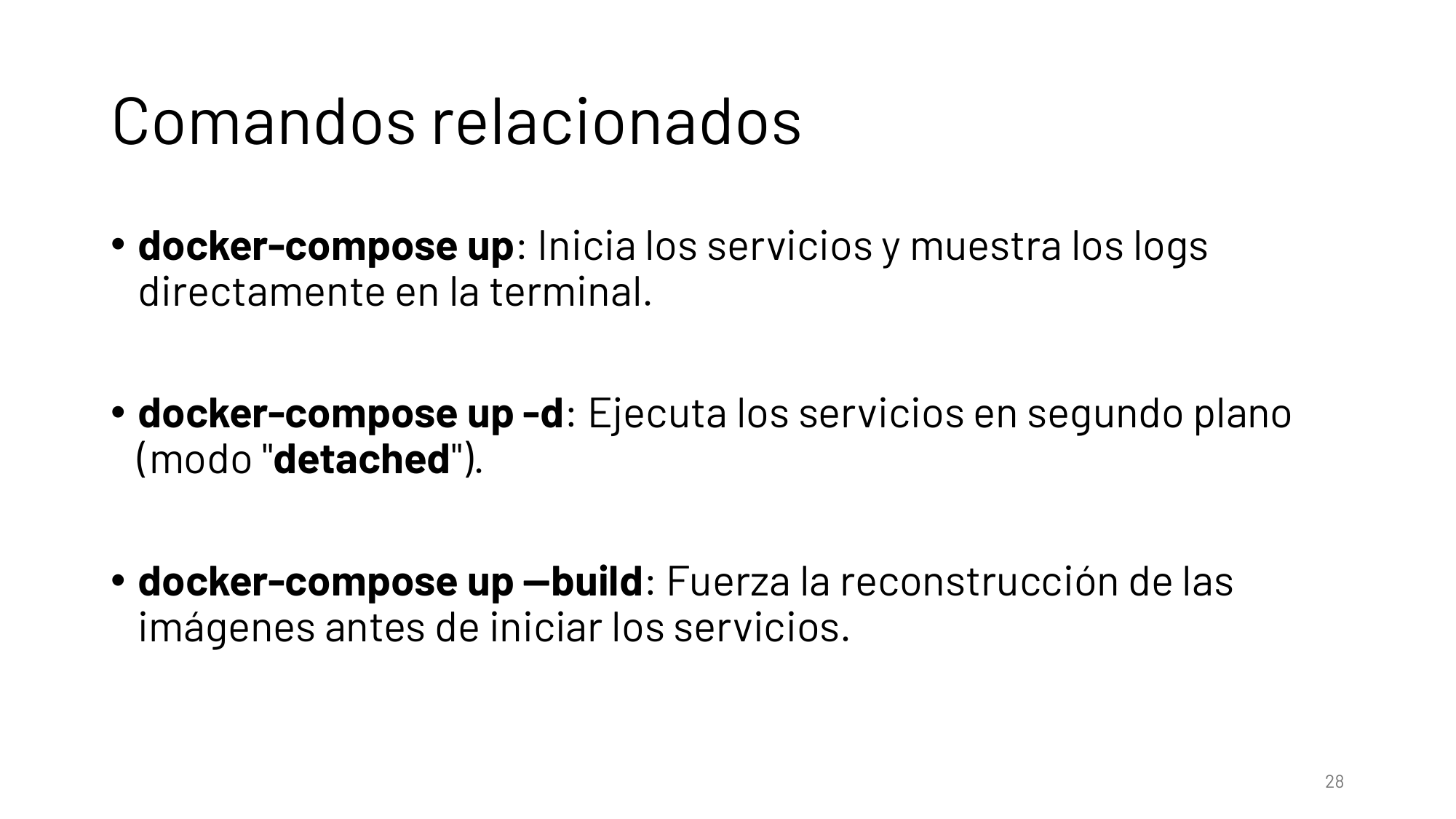

# Comandos relacionados
docker-compose up: Inicia los servicios y muestra los logs directamente en la terminal.

docker-compose up -d: Ejecuta los servicios en segundo plano (modo "detached").

docker-compose up --build: Fuerza la reconstrucción de las imágenes antes de iniciar los servicios.
28